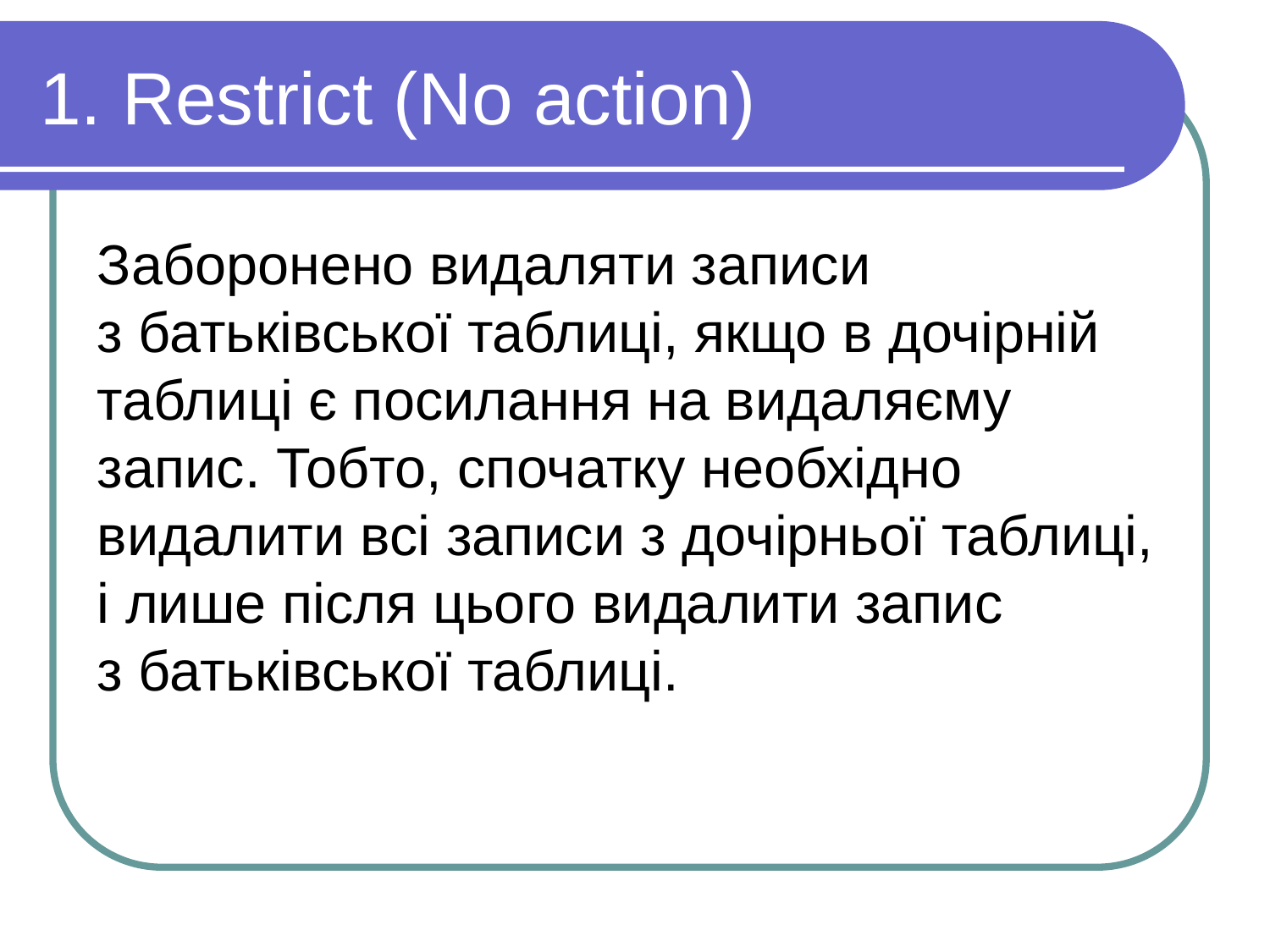

1. Restrict (No action)
Заборонено видаляти записи                  з батьківської таблиці, якщо в дочірній таблиці є посилання на видаляєму запис. Тобто, спочатку необхідно видалити всі записи з дочірньої таблиці, і лише після цього видалити запис          з батьківської таблиці.